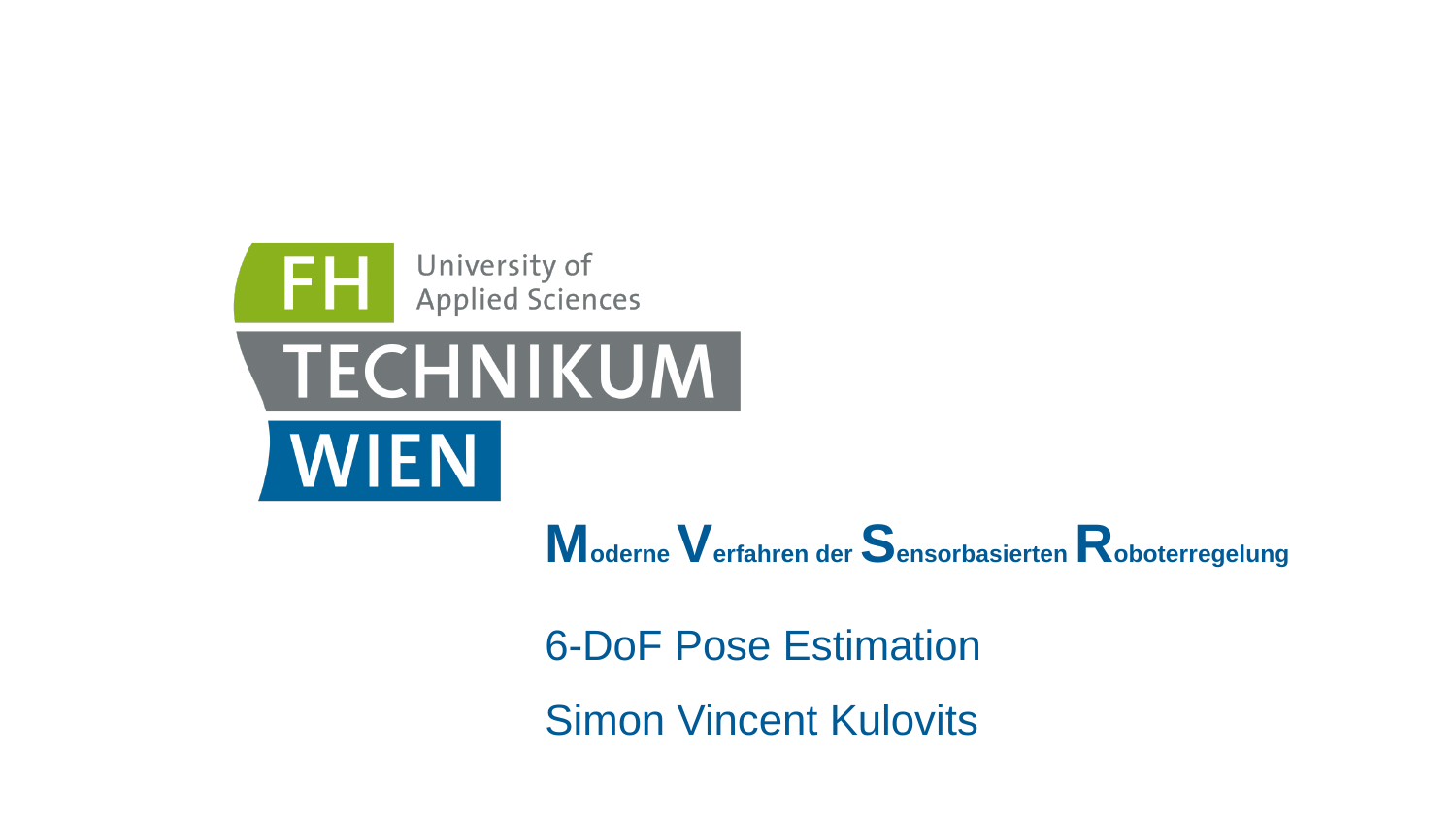

# Moderne Verfahren der Sensorbasierten Roboterregelung
6-DoF Pose Estimation

Simon Vincent Kulovits